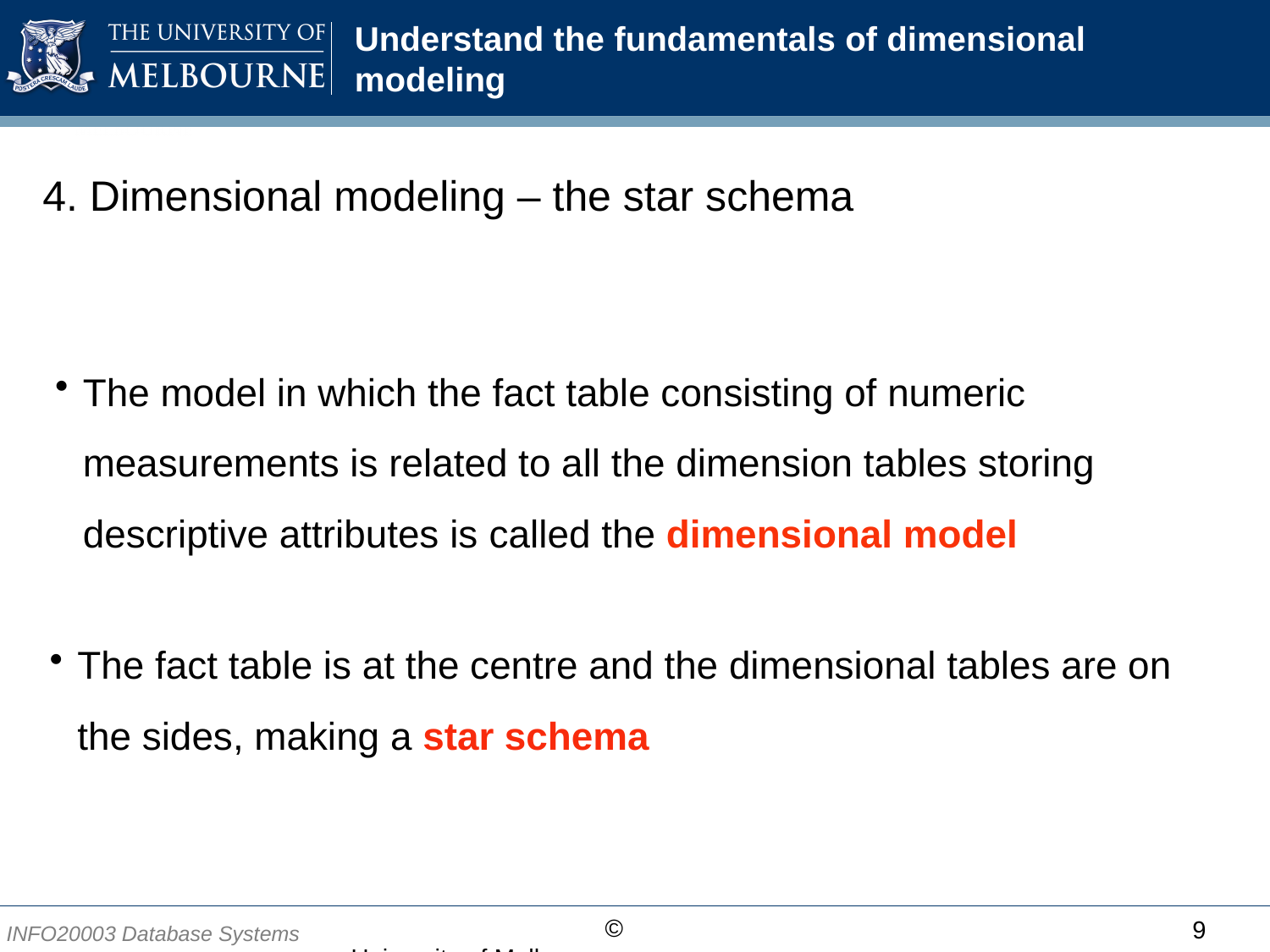

# Understand the fundamentals of dimensional modeling
4. Dimensional modeling – the star schema
The model in which the fact table consisting of numeric measurements is related to all the dimension tables storing descriptive attributes is called the dimensional model
The fact table is at the centre and the dimensional tables are on the sides, making a star schema
9